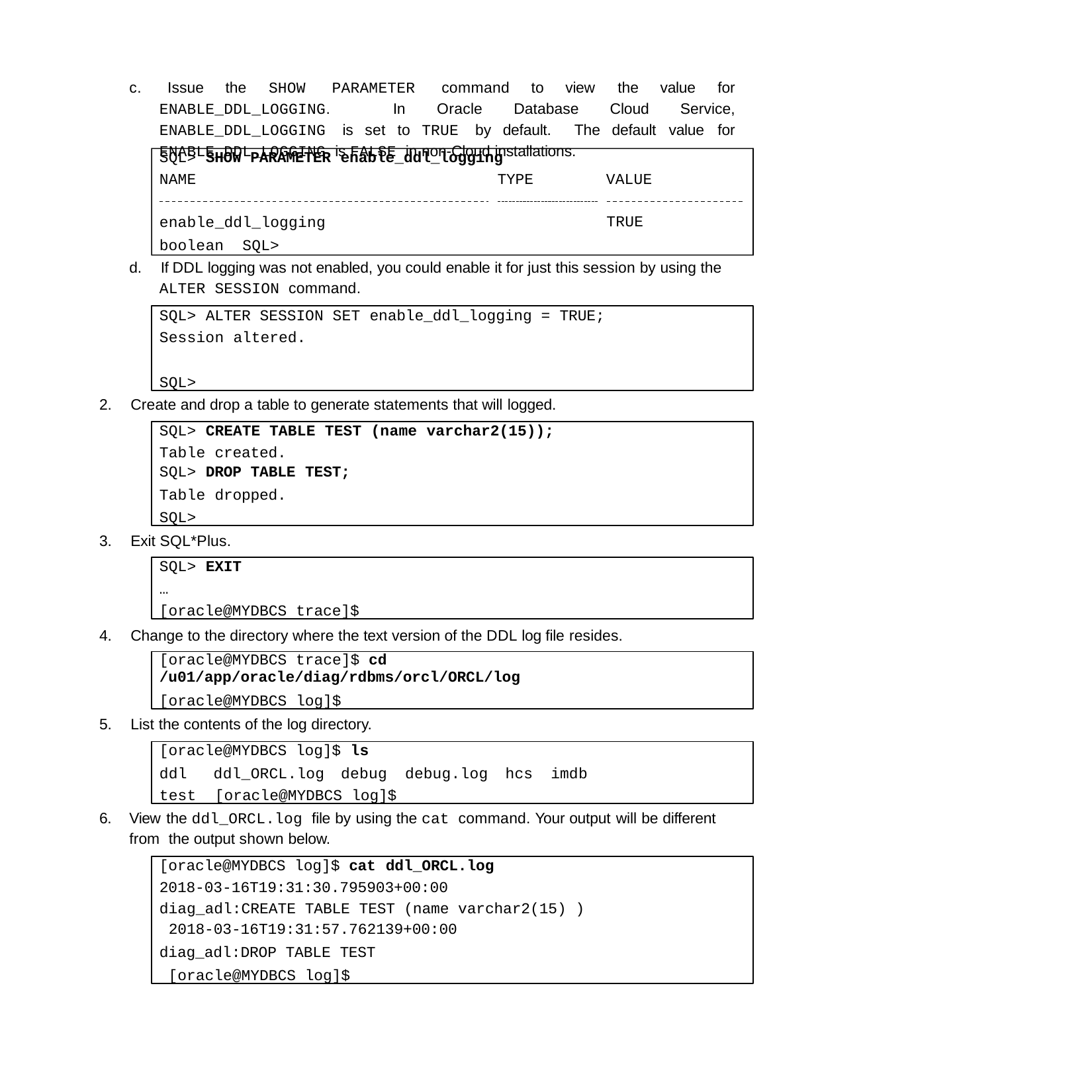

c. Issue the SHOW PARAMETER command to view the value for ENABLE_DDL_LOGGING.  In Oracle Database Cloud Service, ENABLE_DDL_LOGGING is set to TRUE by default.  The default value for ENABLE_DDL_LOGGING is FALSE in non-Cloud installations.
SQL> SHOW PARAMETER enable_ddl_logging
NAME	TYPE

enable_ddl_logging	boolean  SQL>

VALUE

TRUE
d.	If DDL logging was not enabled, you could enable it for just this session by using the
ALTER SESSION command.
SQL> ALTER SESSION SET enable_ddl_logging = TRUE;
Session altered.

SQL>
2.	Create and drop a table to generate statements that will logged.
SQL> CREATE TABLE TEST (name varchar2(15));
Table created.
SQL> DROP TABLE TEST;
Table dropped.
SQL>
3.	Exit SQL*Plus.
SQL> EXIT
…
[oracle@MYDBCS trace]$
4.	Change to the directory where the text version of the DDL log file resides.
[oracle@MYDBCS trace]$ cd
/u01/app/oracle/diag/rdbms/orcl/ORCL/log
[oracle@MYDBCS log]$
5.	List the contents of the log directory.
[oracle@MYDBCS log]$ ls
ddl	ddl_ORCL.log	debug	debug.log	hcs	imdb	test  [oracle@MYDBCS log]$
6.	View the ddl_ORCL.log file by using the cat command. Your output will be different from  the output shown below.
[oracle@MYDBCS log]$ cat ddl_ORCL.log
2018-03-16T19:31:30.795903+00:00
diag_adl:CREATE TABLE TEST (name varchar2(15) )  2018-03-16T19:31:57.762139+00:00
diag_adl:DROP TABLE TEST  [oracle@MYDBCS log]$